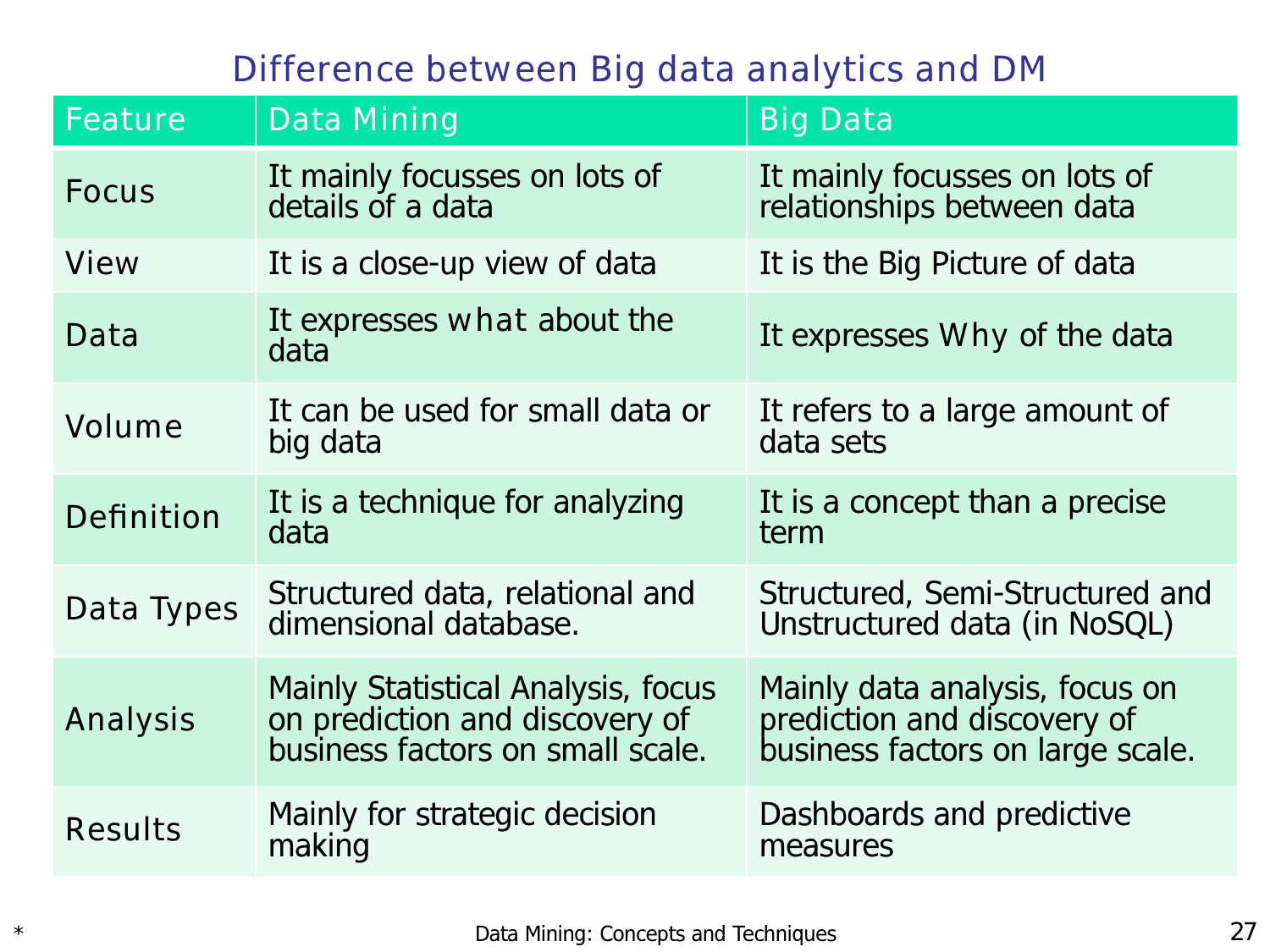

# Difference between Big data analytics and DM
| Feature | Data Mining | Big Data |
| --- | --- | --- |
| Focus | It mainly focusses on lots of details of a data | It mainly focusses on lots of relationships between data |
| View | It is a close-up view of data | It is the Big Picture of data |
| Data | It expresses what about the data | It expresses Why of the data |
| Volume | It can be used for small data or big data | It refers to a large amount of data sets |
| Definition | It is a technique for analyzing data | It is a concept than a precise term |
| Data Types | Structured data, relational and dimensional database. | Structured, Semi-Structured and Unstructured data (in NoSQL) |
| Analysis | Mainly Statistical Analysis, focus on prediction and discovery of business factors on small scale. | Mainly data analysis, focus on prediction and discovery of business factors on large scale. |
| Results | Mainly for strategic decision making | Dashboards and predictive measures |
*
27
Data Mining: Concepts and Techniques